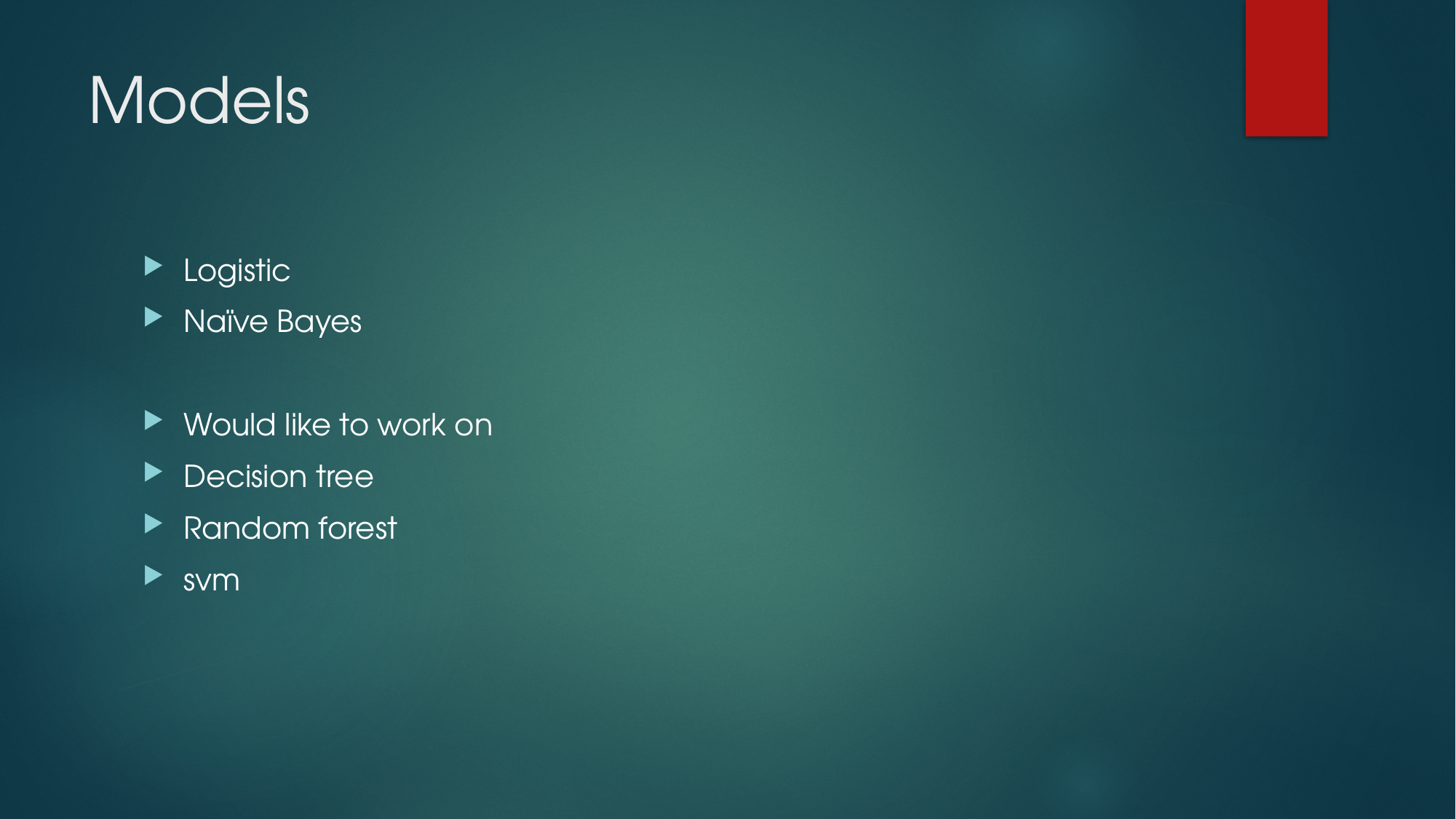

# Models
Logistic
Naïve Bayes

Would like to work on
Decision tree
Random forest
svm